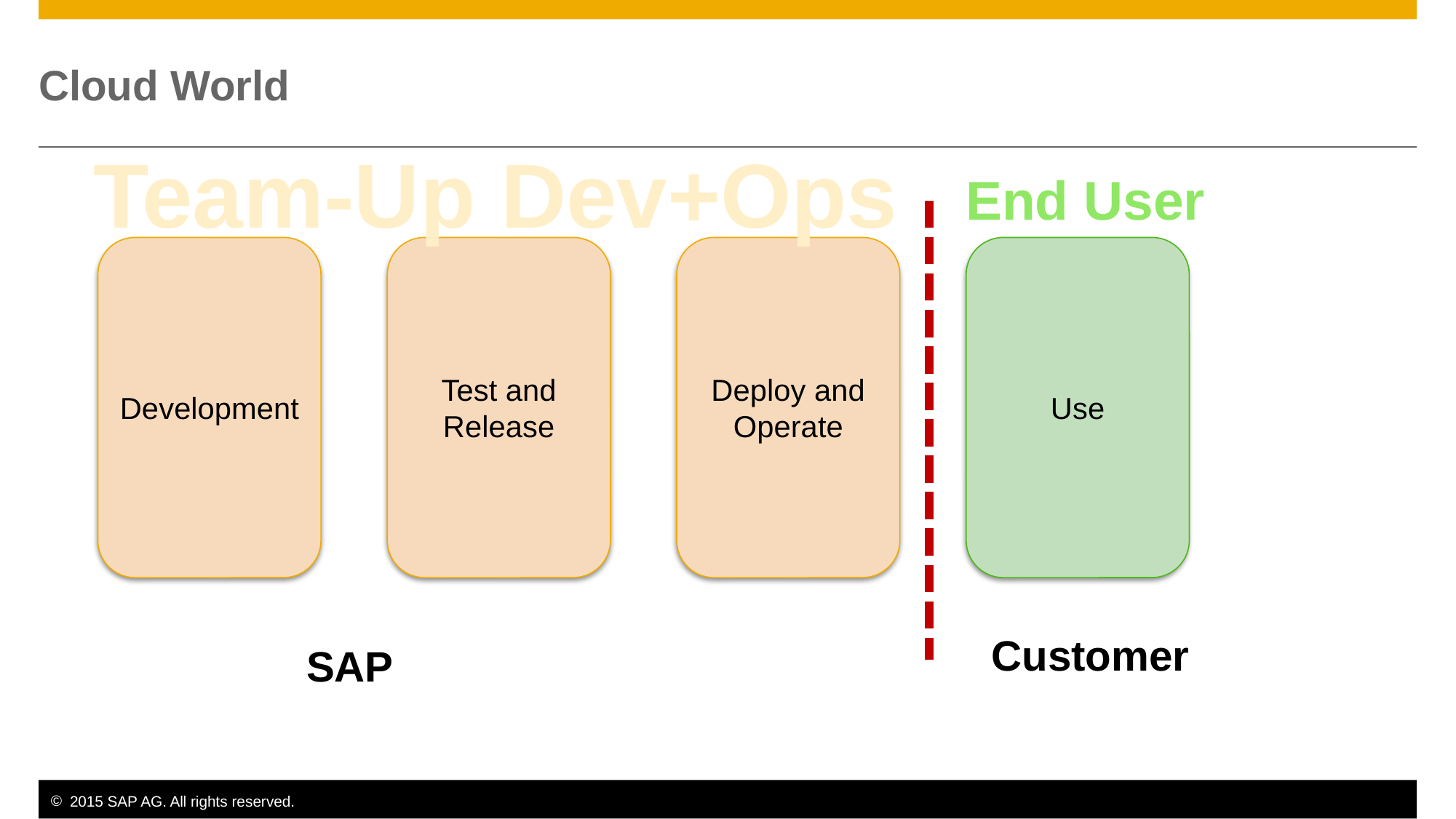

# Cloud World
Team-Up Dev+Ops
End User
Development
Test and Release
Deploy and Operate
Use
Customer
SAP